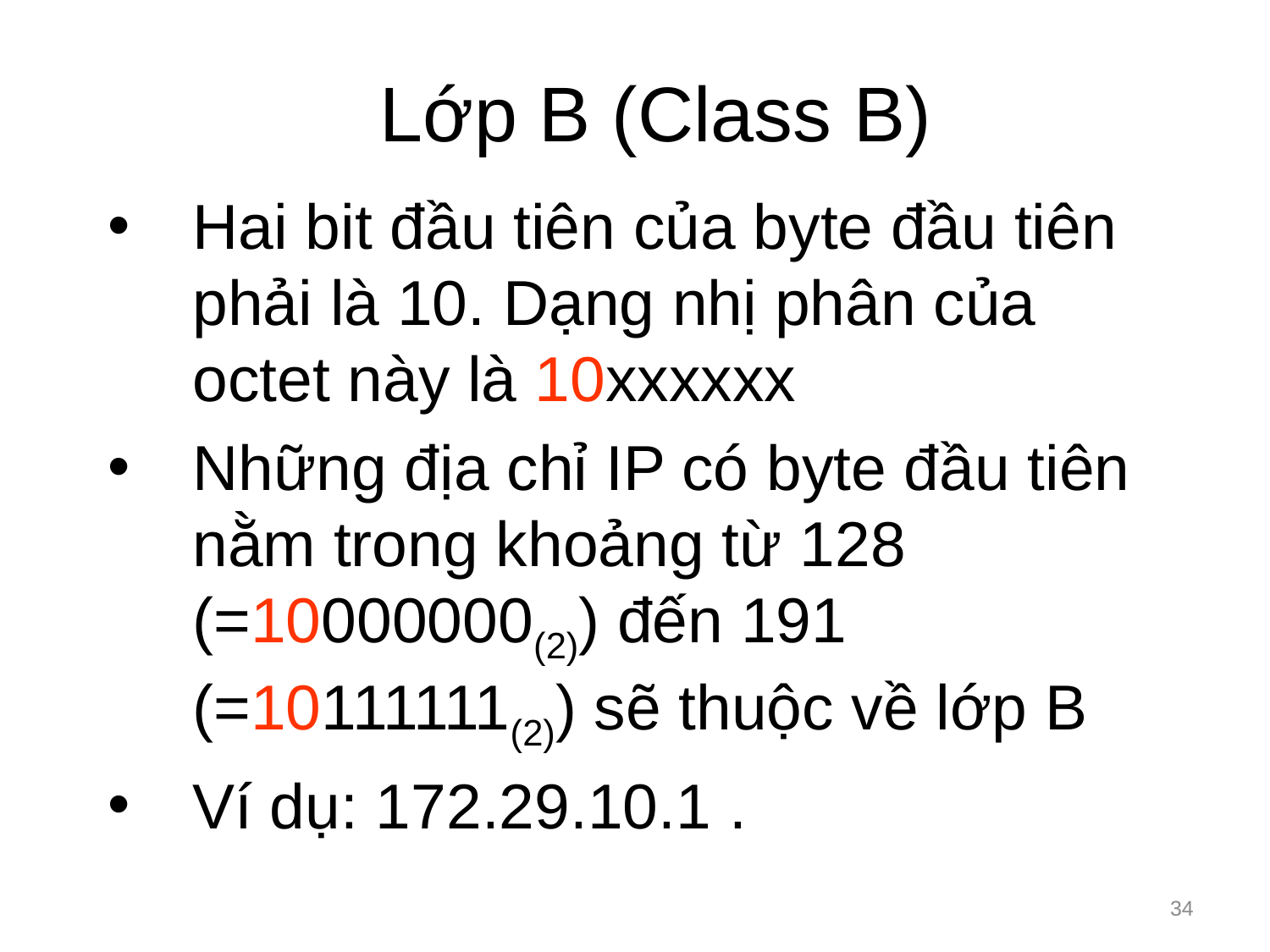

# Lớp B (Class B)
Hai bit đầu tiên của byte đầu tiên phải là 10. Dạng nhị phân của octet này là 10xxxxxx
Những địa chỉ IP có byte đầu tiên nằm trong khoảng từ 128 (=10000000(2)) đến 191 (=10111111(2)) sẽ thuộc về lớp B
Ví dụ: 172.29.10.1 .

34